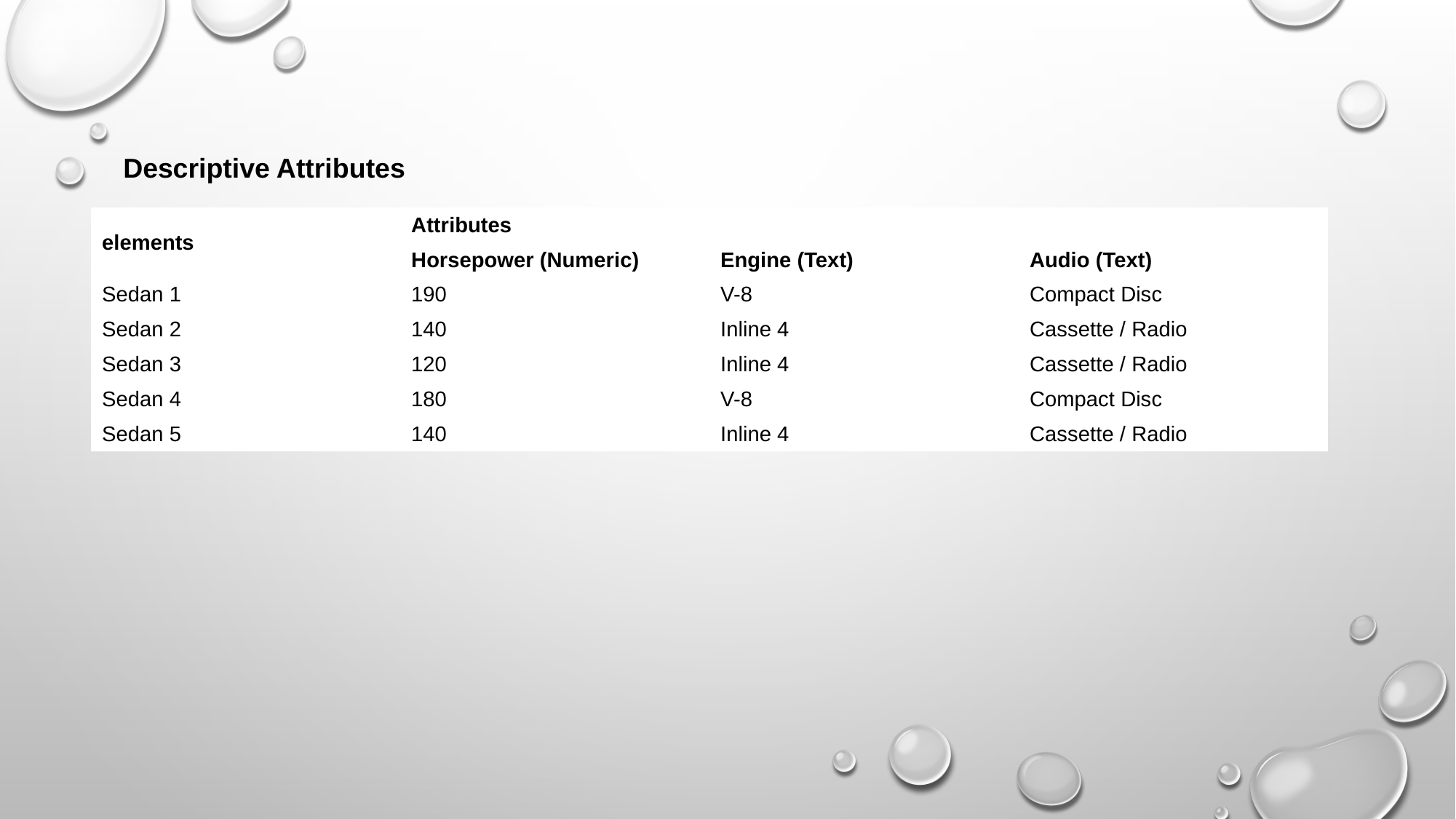

Descriptive Attributes
| elements | Attributes |  |  |
| --- | --- | --- | --- |
|  | Horsepower (Numeric) | Engine (Text) | Audio (Text) |
| Sedan 1 | 190 | V-8 | Compact Disc |
| Sedan 2 | 140 | Inline 4 | Cassette / Radio |
| Sedan 3 | 120 | Inline 4 | Cassette / Radio |
| Sedan 4 | 180 | V-8 | Compact Disc |
| Sedan 5 | 140 | Inline 4 | Cassette / Radio |